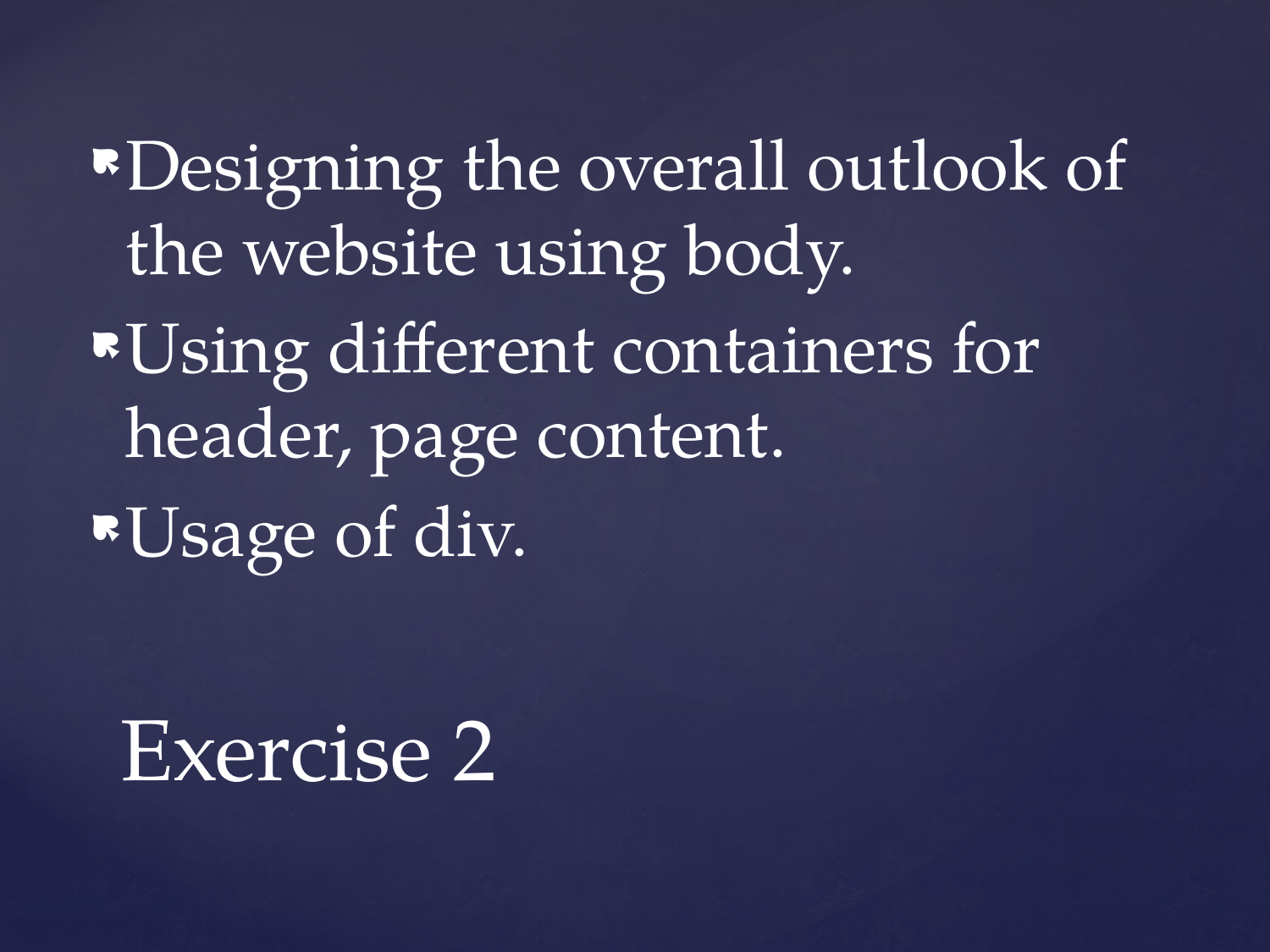

Designing the overall outlook of the website using body.
Using different containers for header, page content.
Usage of div.

# Exercise 2